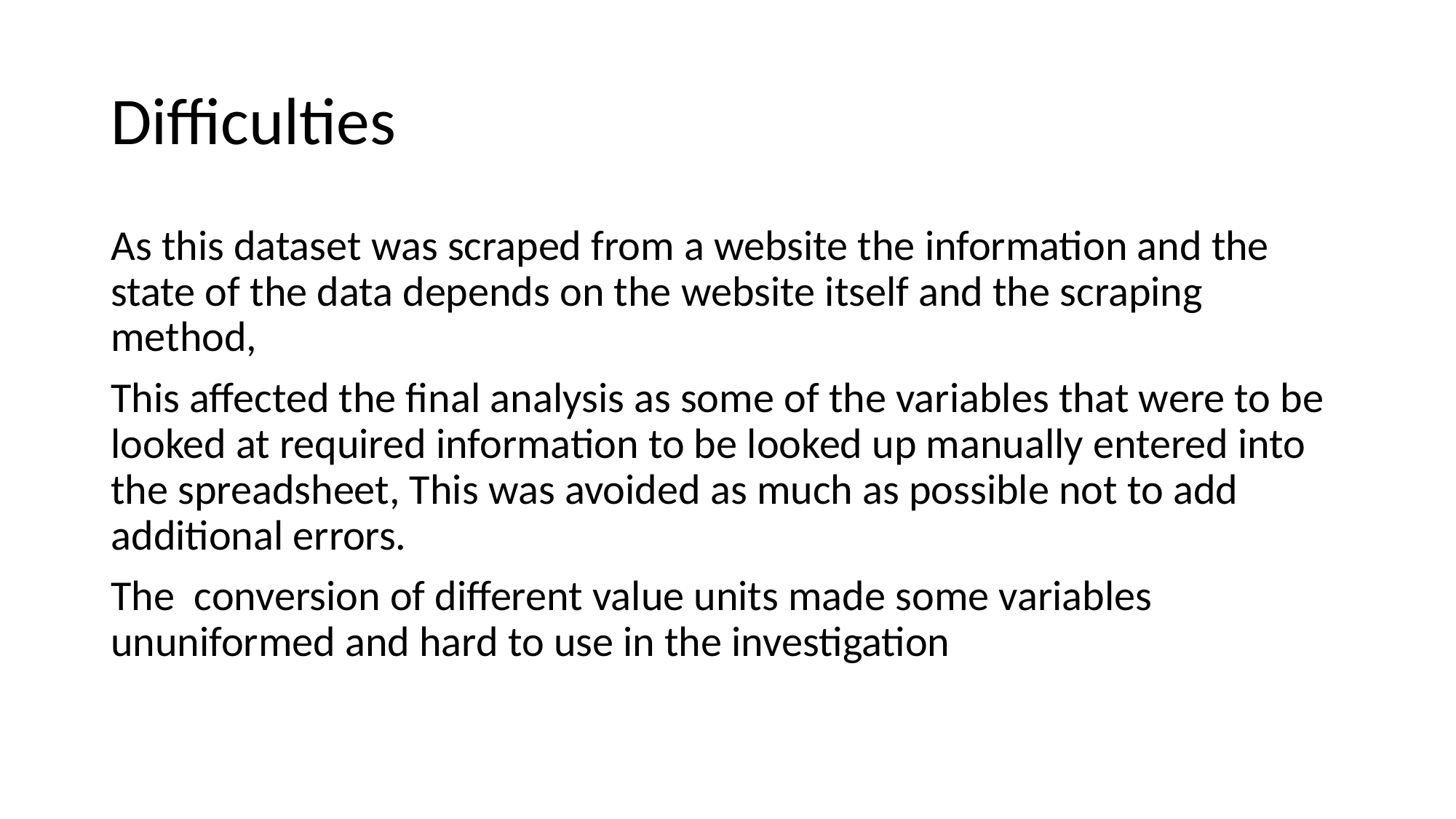

# Difficulties
As this dataset was scraped from a website the information and the state of the data depends on the website itself and the scraping method,
This affected the final analysis as some of the variables that were to be looked at required information to be looked up manually entered into the spreadsheet, This was avoided as much as possible not to add additional errors.
The  conversion of different value units made some variables ununiformed and hard to use in the investigation